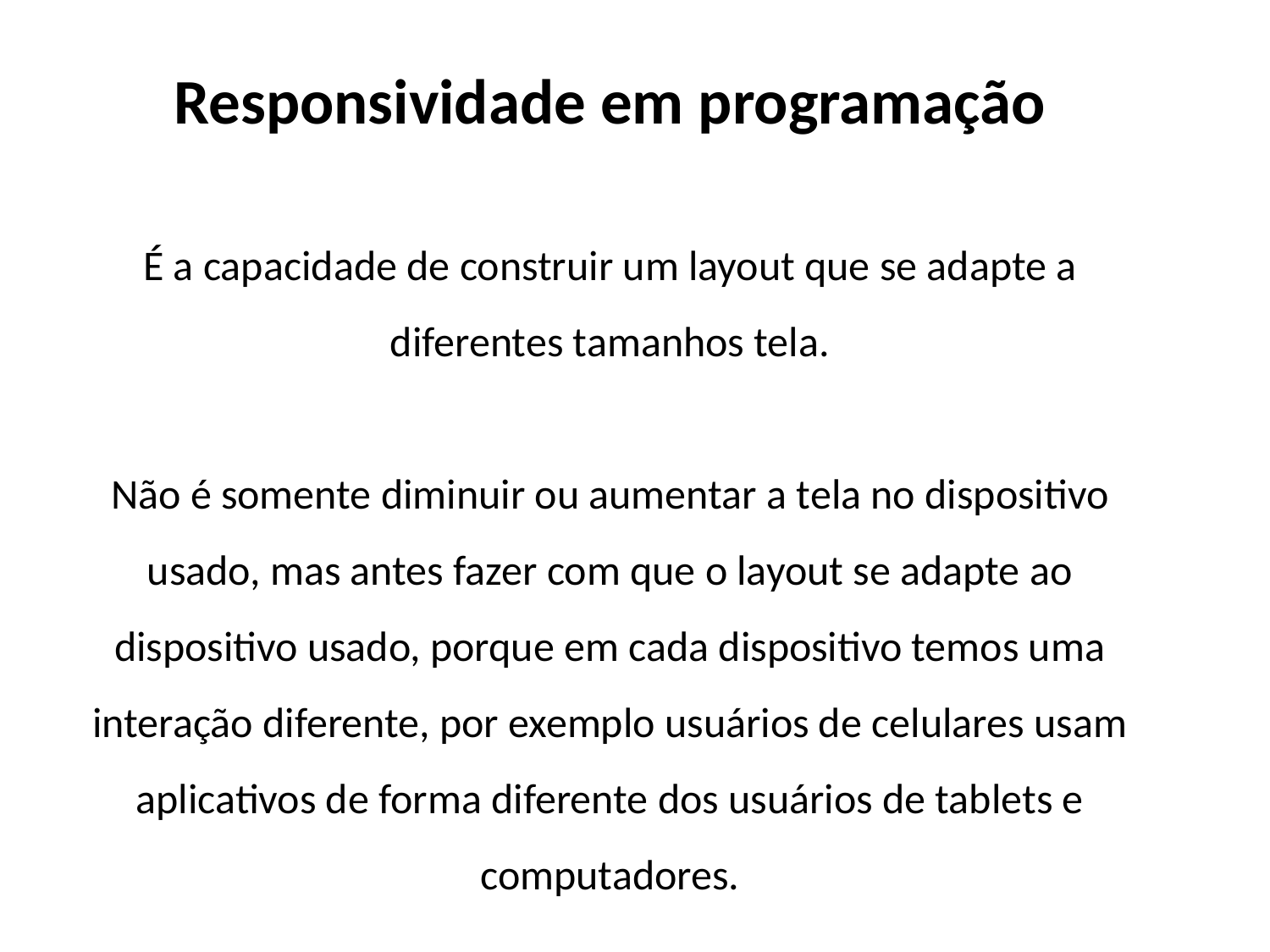

Responsividade em programação

É a capacidade de construir um layout que se adapte a diferentes tamanhos tela.

Não é somente diminuir ou aumentar a tela no dispositivo usado, mas antes fazer com que o layout se adapte ao dispositivo usado, porque em cada dispositivo temos uma interação diferente, por exemplo usuários de celulares usam aplicativos de forma diferente dos usuários de tablets e computadores.